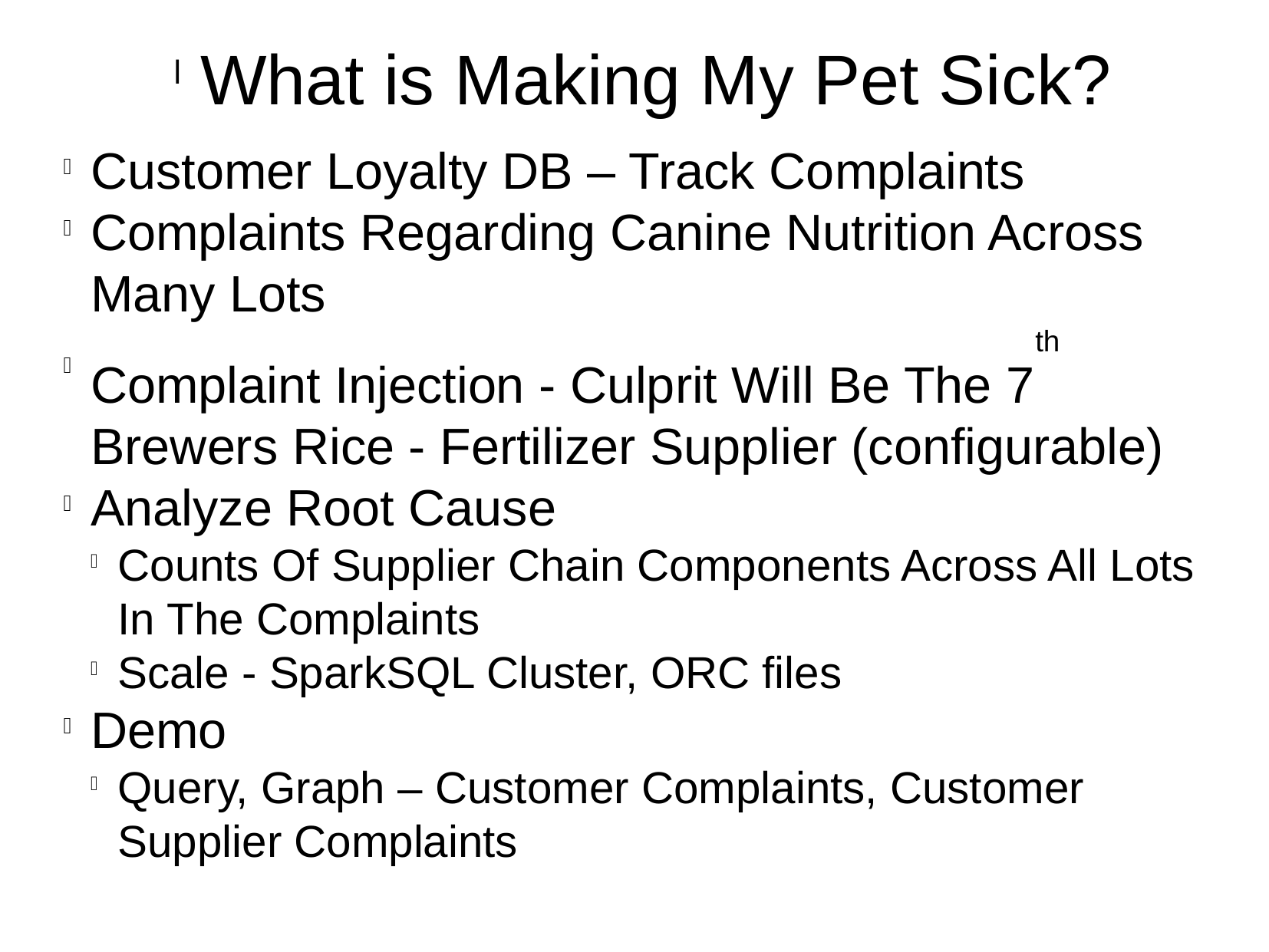

What is Making My Pet Sick?
Customer Loyalty DB – Track Complaints
Complaints Regarding Canine Nutrition Across Many Lots
Complaint Injection - Culprit Will Be The 7th Brewers Rice - Fertilizer Supplier (configurable)
Analyze Root Cause
Counts Of Supplier Chain Components Across All Lots In The Complaints
Scale - SparkSQL Cluster, ORC files
Demo
Query, Graph – Customer Complaints, Customer Supplier Complaints